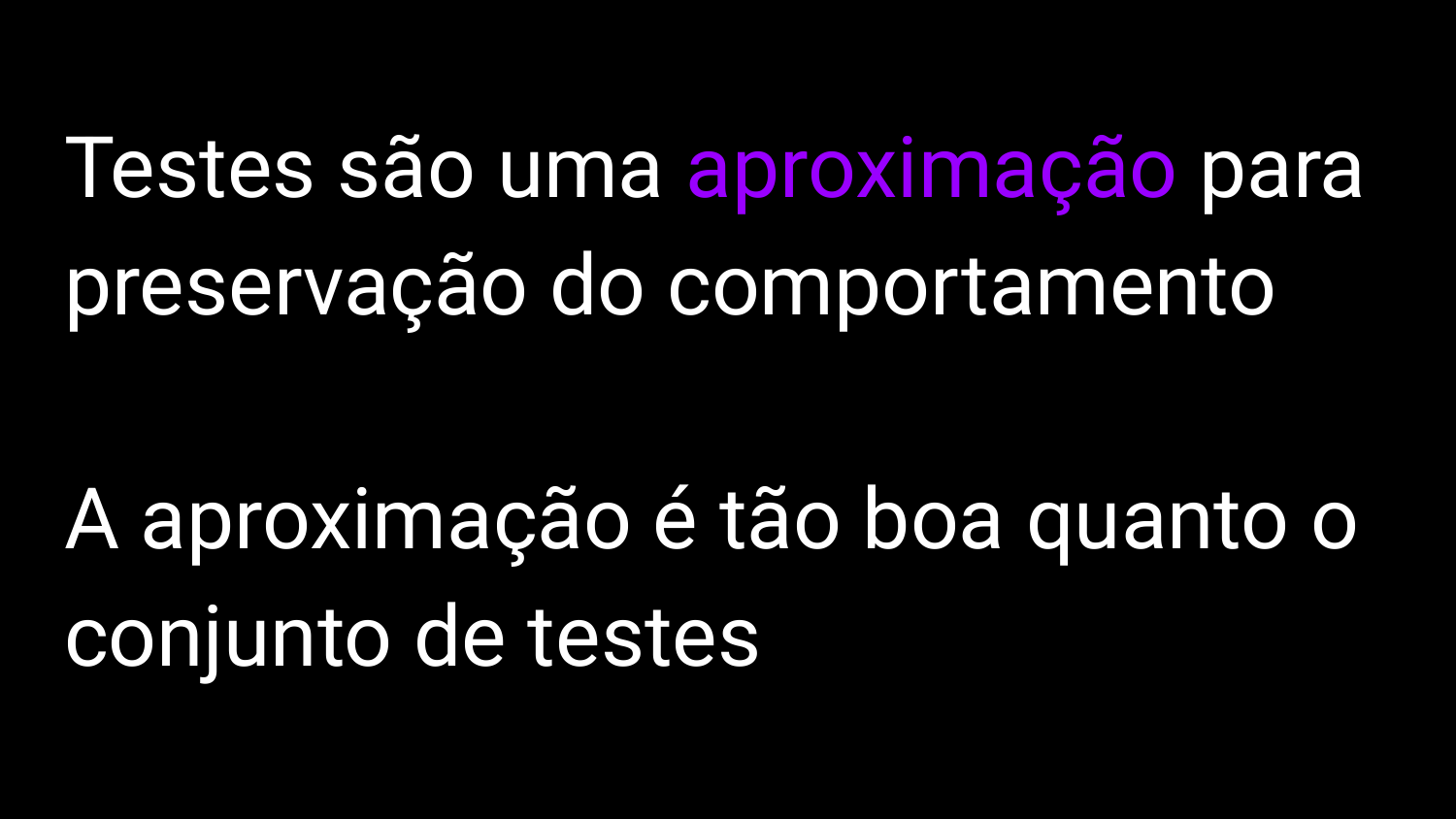

Testes são uma aproximação para preservação do comportamento

A aproximação é tão boa quanto o conjunto de testes